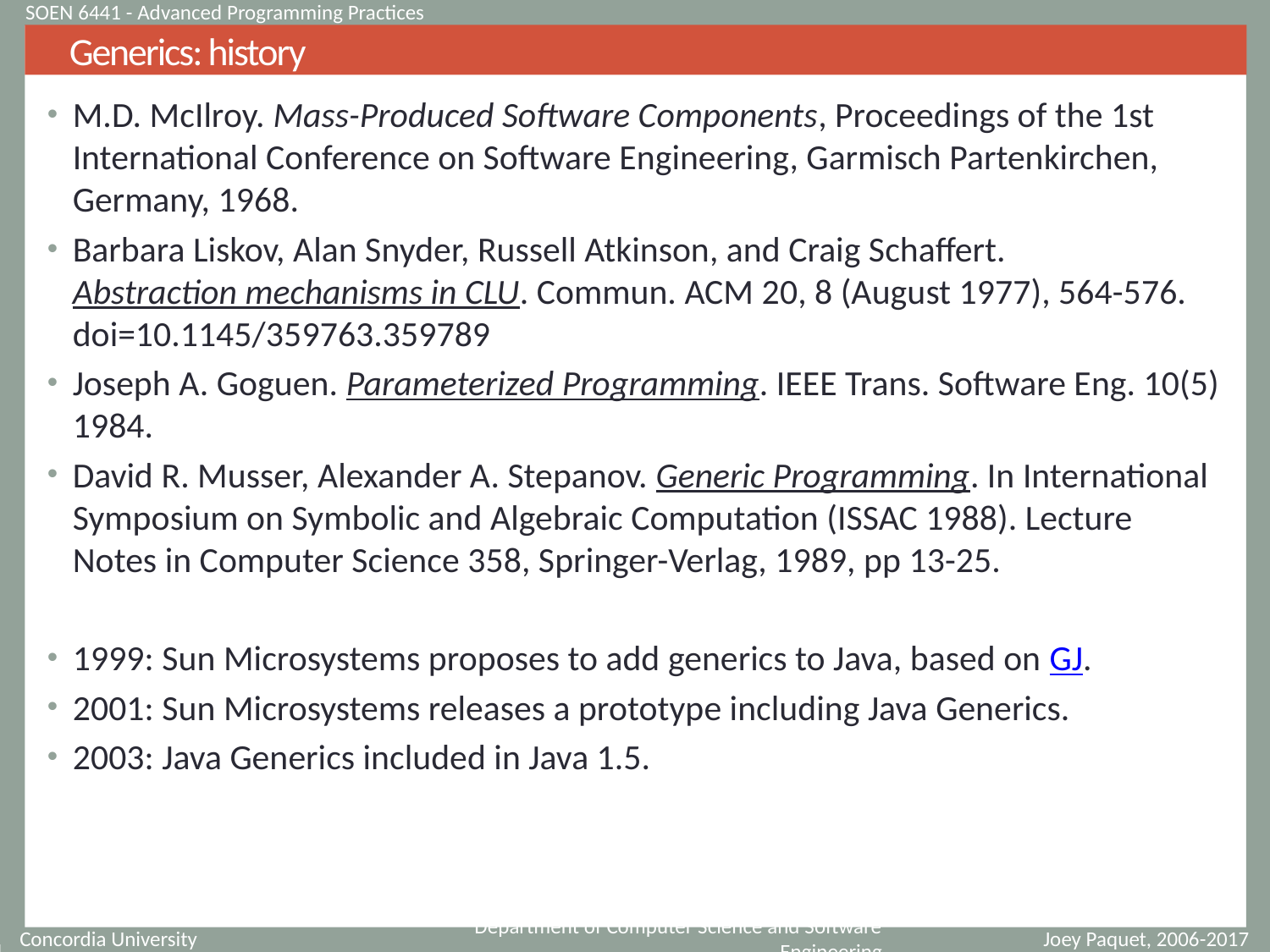

SOEN 6441 - Advanced Programming Practices
3
# Generics: history
M.D. McIlroy. Mass-Produced Software Components, Proceedings of the 1st International Conference on Software Engineering, Garmisch Partenkirchen, Germany, 1968.
Barbara Liskov, Alan Snyder, Russell Atkinson, and Craig Schaffert. Abstraction mechanisms in CLU. Commun. ACM 20, 8 (August 1977), 564-576. doi=10.1145/359763.359789
Joseph A. Goguen. Parameterized Programming. IEEE Trans. Software Eng. 10(5) 1984.
David R. Musser, Alexander A. Stepanov. Generic Programming. In International Symposium on Symbolic and Algebraic Computation (ISSAC 1988). Lecture Notes in Computer Science 358, Springer-Verlag, 1989, pp 13-25.

1999: Sun Microsystems proposes to add generics to Java, based on GJ.
2001: Sun Microsystems releases a prototype including Java Generics.
2003: Java Generics included in Java 1.5.
Joey Paquet, 2006-2017